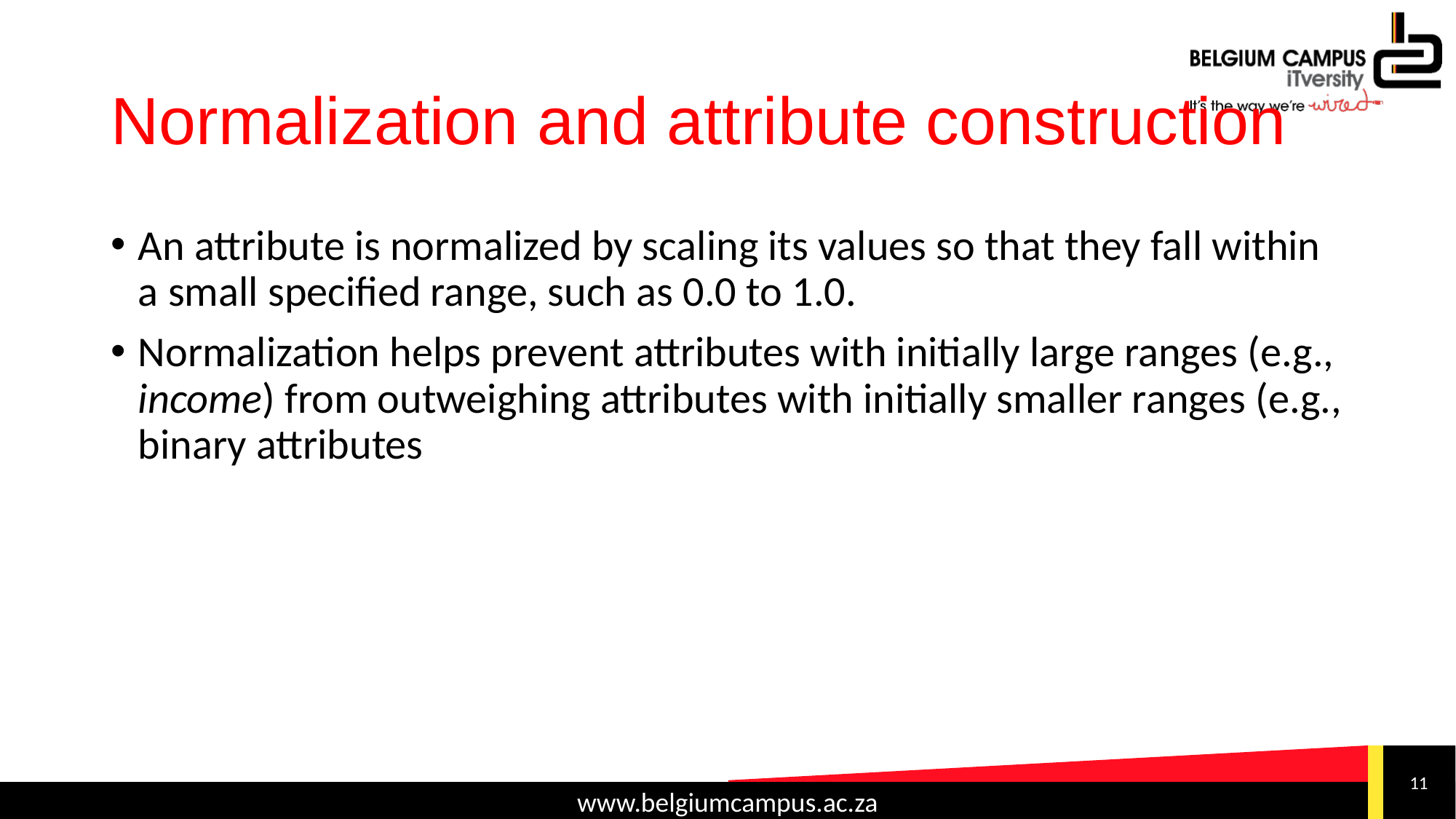

# Normalization and attribute construction
An attribute is normalized by scaling its values so that they fall within a small specified range, such as 0.0 to 1.0.
Normalization helps prevent attributes with initially large ranges (e.g., income) from outweighing attributes with initially smaller ranges (e.g., binary attributes